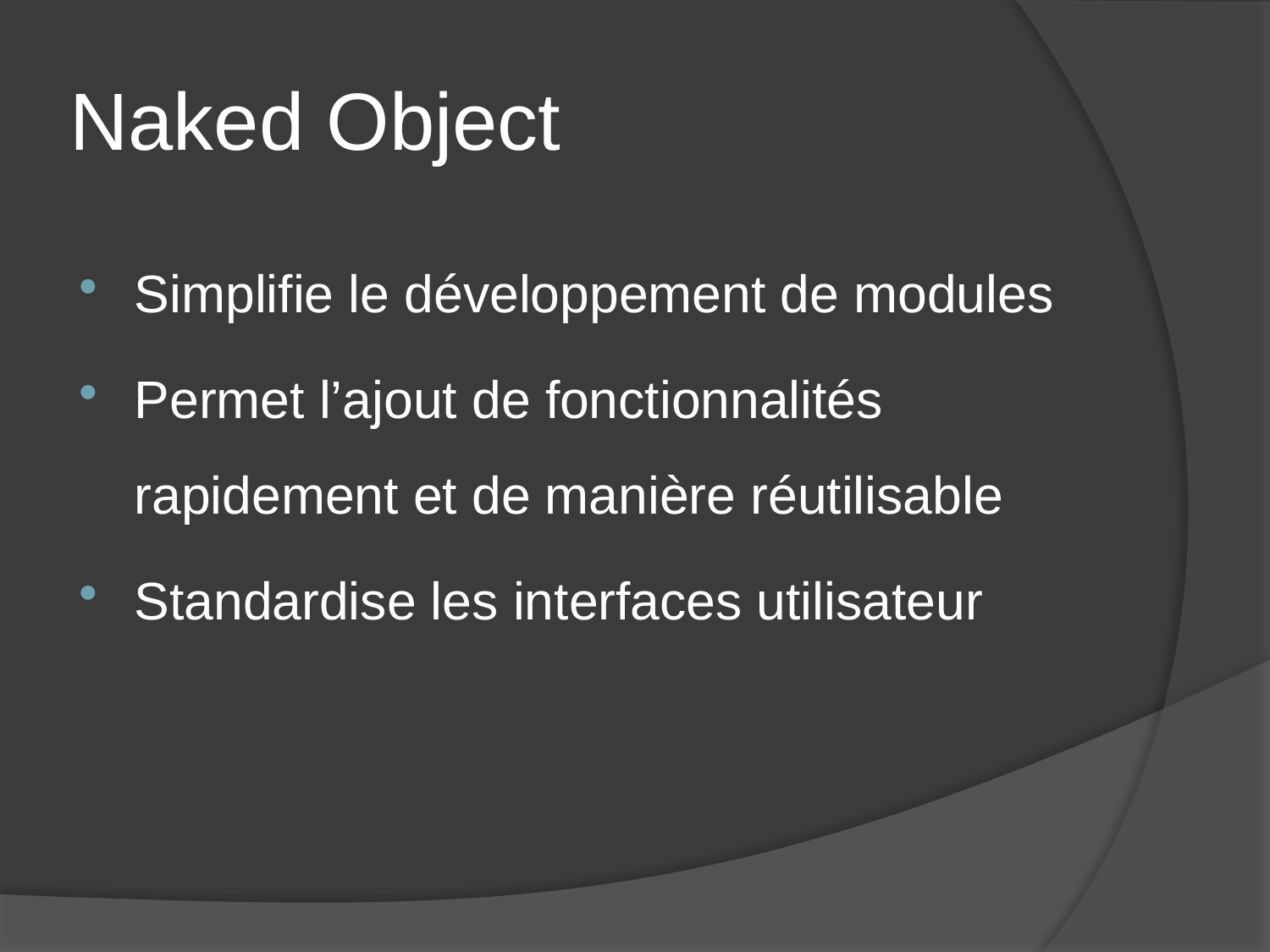

# Naked Object
Simplifie le développement de modules
Permet l’ajout de fonctionnalités rapidement et de manière réutilisable
Standardise les interfaces utilisateur